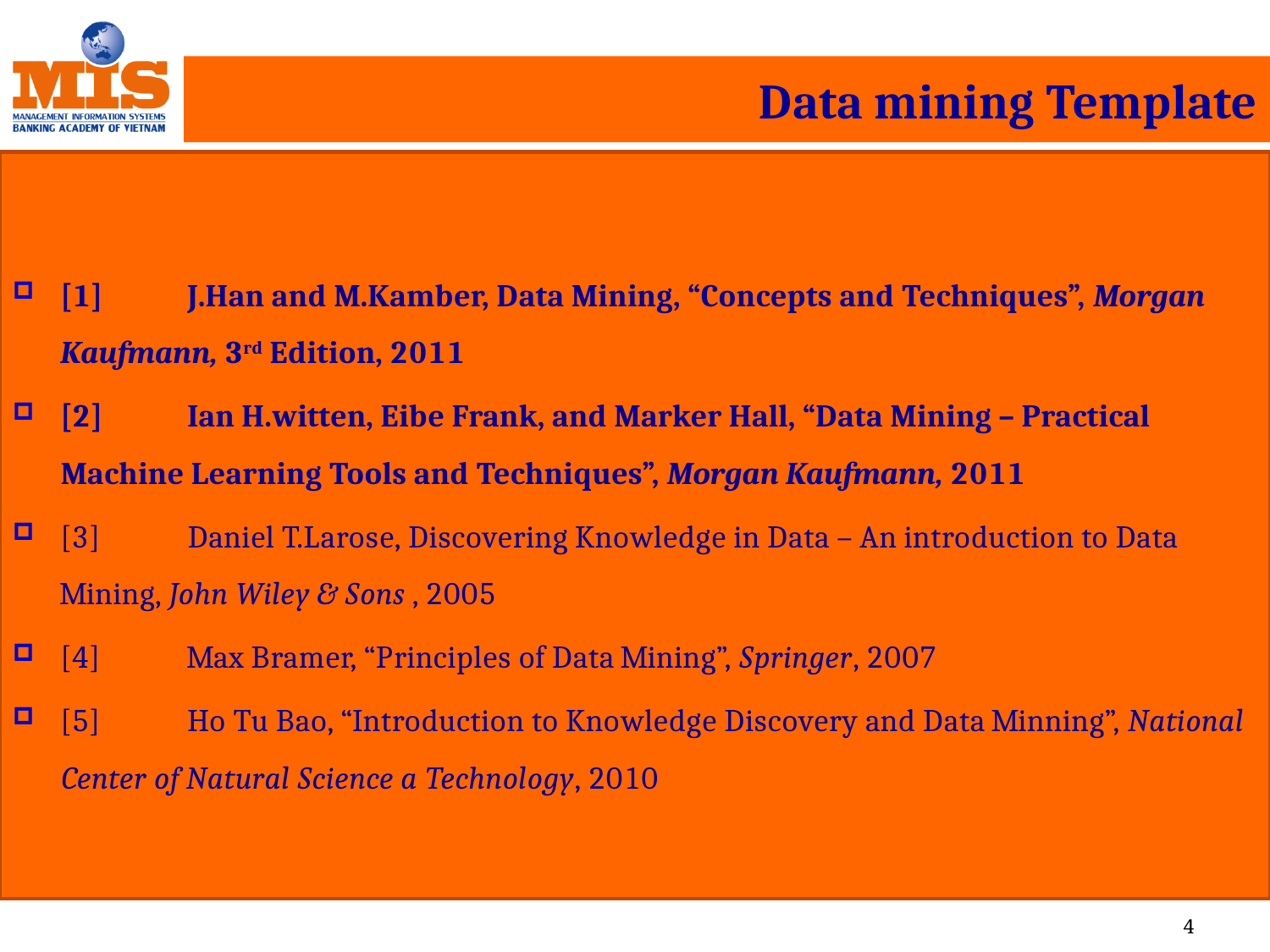

# Data mining Template
[1]	J.Han and M.Kamber, Data Mining, “Concepts and Techniques”, Morgan Kaufmann, 3rd Edition, 2011
[2]	Ian H.witten, Eibe Frank, and Marker Hall, “Data Mining – Practical Machine Learning Tools and Techniques”, Morgan Kaufmann, 2011
[3]	Daniel T.Larose, Discovering Knowledge in Data – An introduction to Data Mining, John Wiley & Sons , 2005
[4]	Max Bramer, “Principles of Data Mining”, Springer, 2007
[5]	Ho Tu Bao, “Introduction to Knowledge Discovery and Data Minning”, National Center of Natural Science a Technology, 2010

4